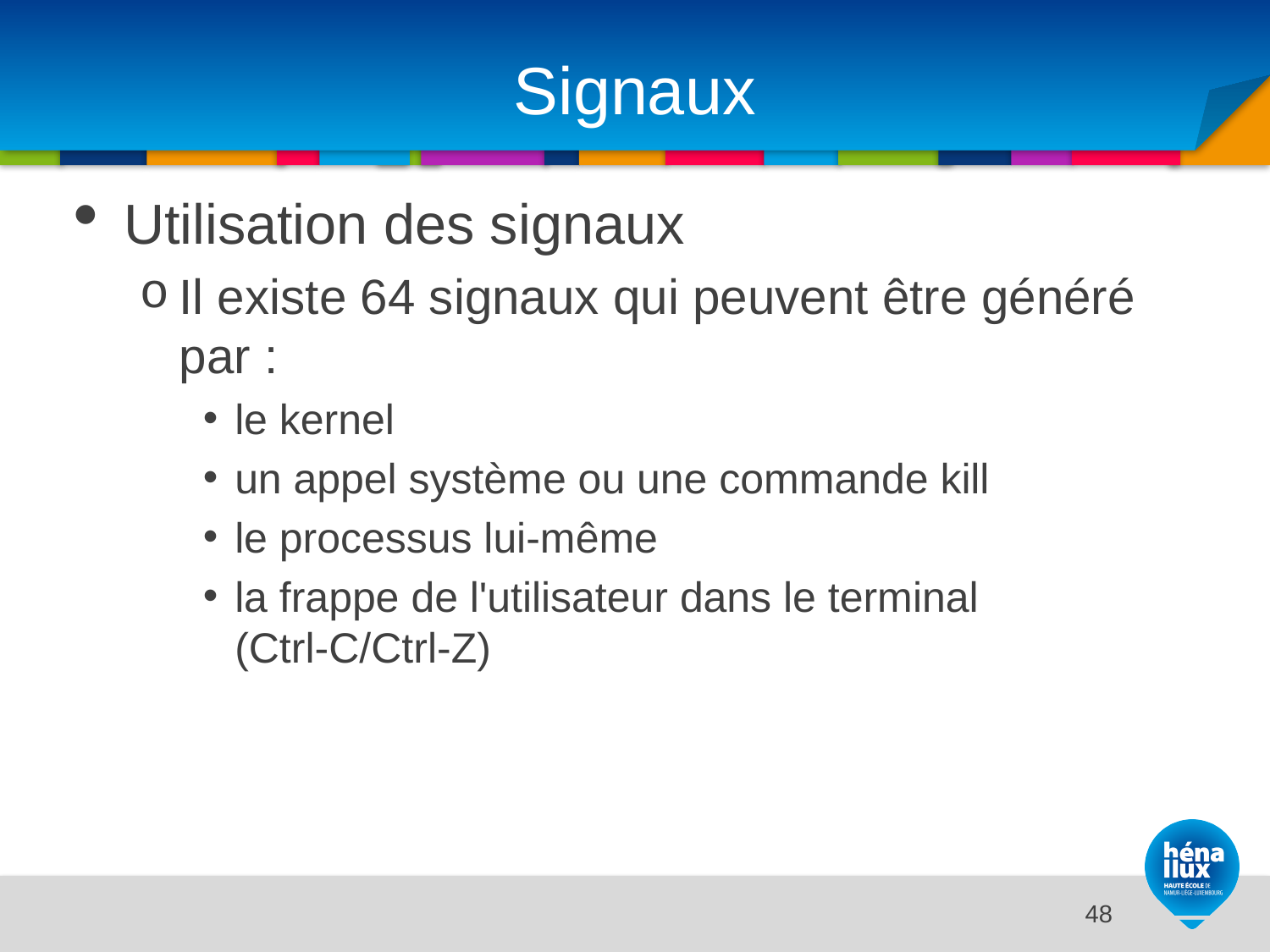

# Signaux
Utilisation des signaux
Il existe 64 signaux qui peuvent être généré par :
le kernel
un appel système ou une commande kill
le processus lui-même
la frappe de l'utilisateur dans le terminal (Ctrl-C/Ctrl-Z)

48